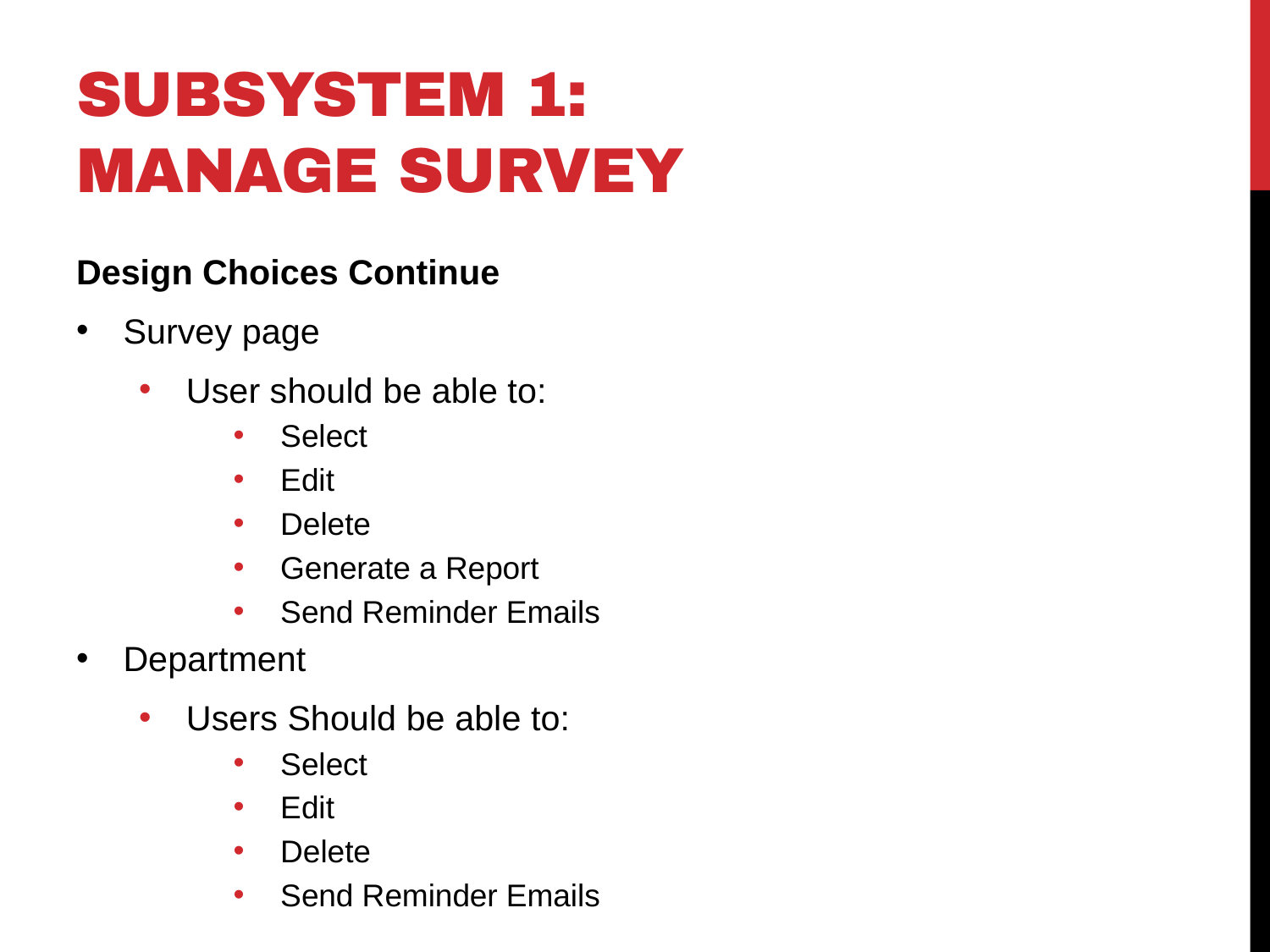

# Subsystem 1: Manage Survey
Design Choices Continue
Survey page
User should be able to:
Select
Edit
Delete
Generate a Report
Send Reminder Emails
Department
Users Should be able to:
Select
Edit
Delete
Send Reminder Emails